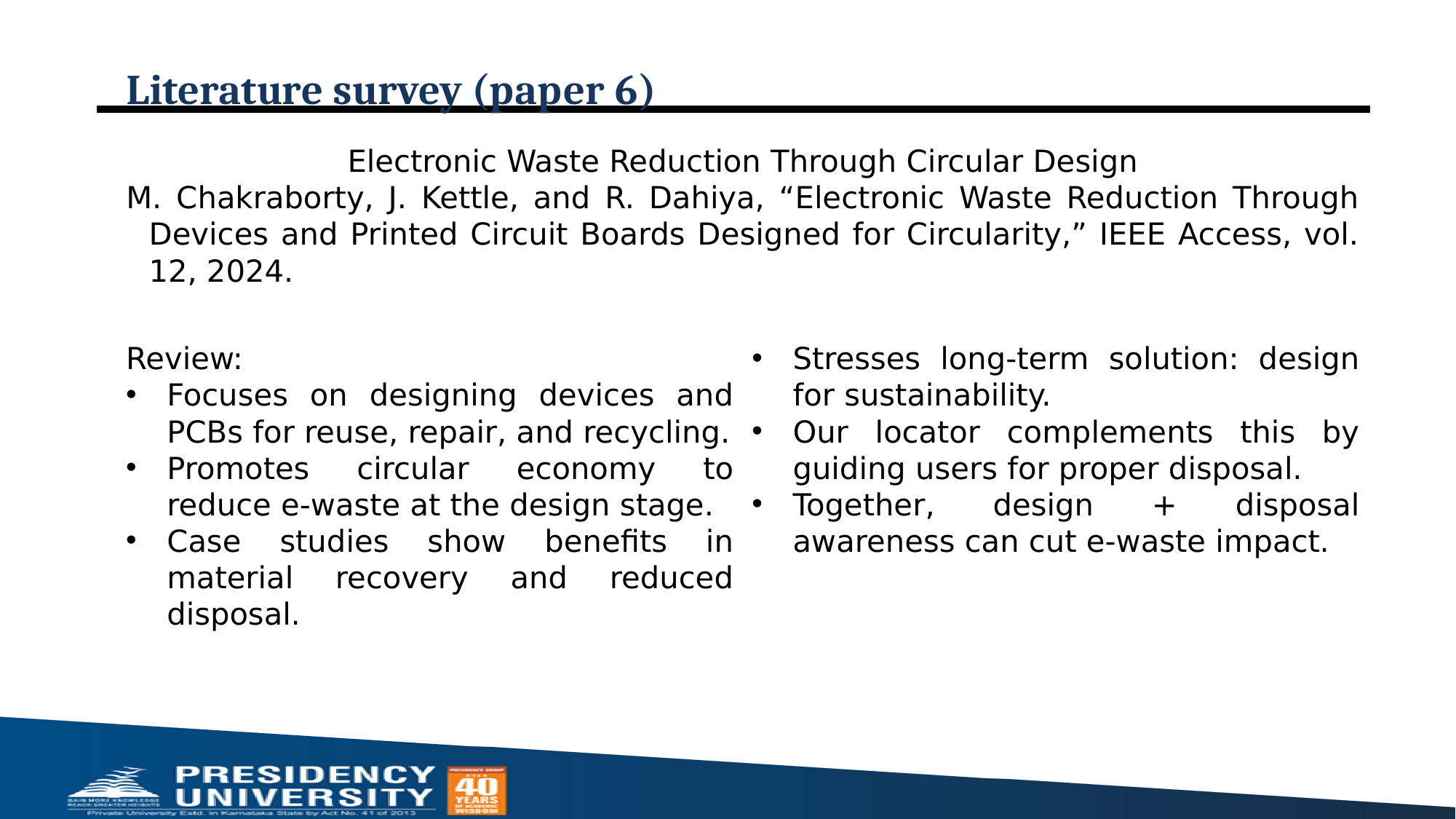

# Literature survey (paper 6)
Electronic Waste Reduction Through Circular Design
M. Chakraborty, J. Kettle, and R. Dahiya, “Electronic Waste Reduction Through Devices and Printed Circuit Boards Designed for Circularity,” IEEE Access, vol. 12, 2024.
Review:
Focuses on designing devices and PCBs for reuse, repair, and recycling.
Promotes circular economy to reduce e-waste at the design stage.
Case studies show benefits in material recovery and reduced disposal.

Analysis:
Stresses long-term solution: design for sustainability.
Our locator complements this by guiding users for proper disposal.
Together, design + disposal awareness can cut e-waste impact.